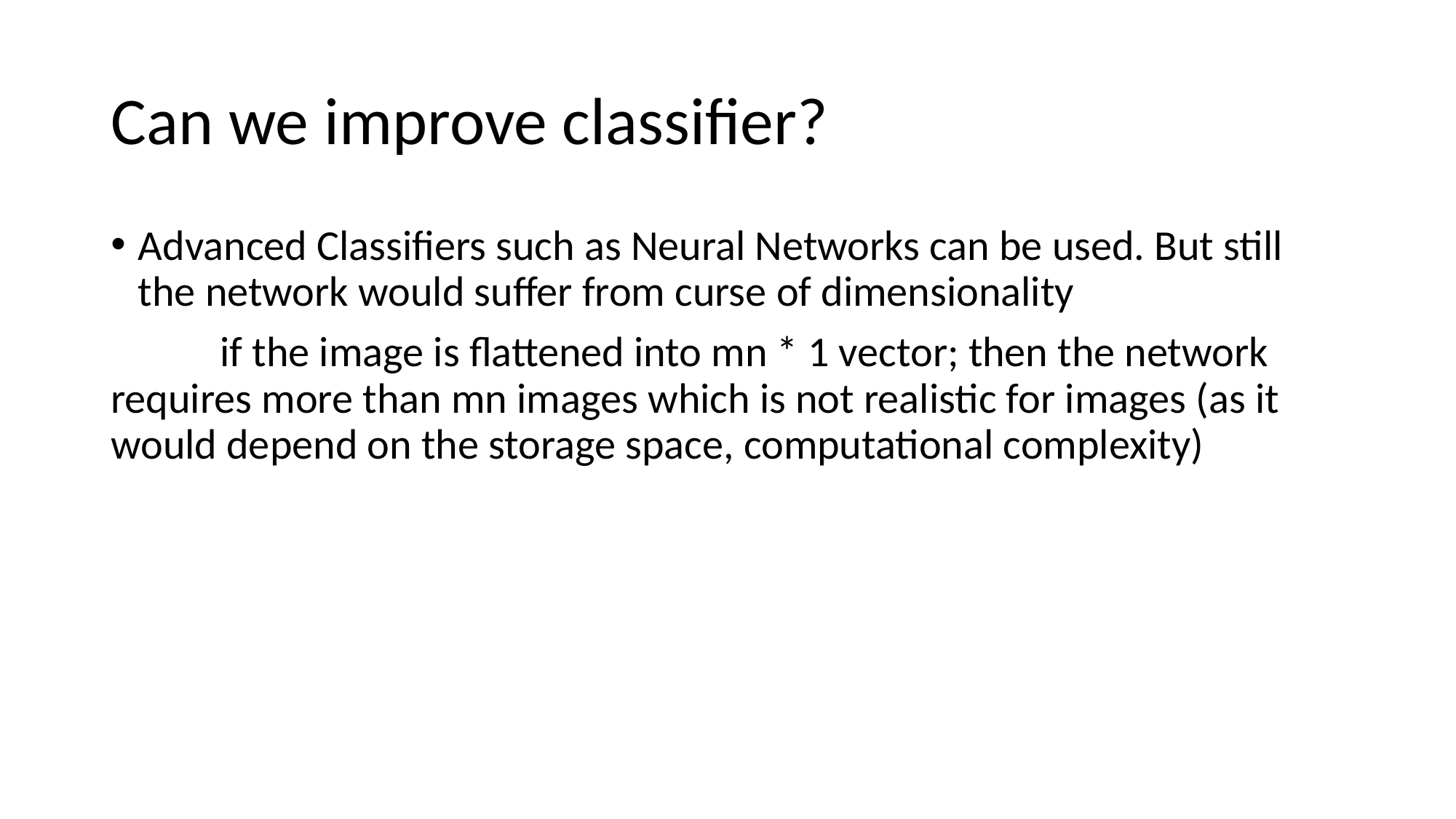

# Can we improve classifier?
Advanced Classifiers such as Neural Networks can be used. But still the network would suffer from curse of dimensionality
	if the image is flattened into mn * 1 vector; then the network requires more than mn images which is not realistic for images (as it would depend on the storage space, computational complexity)